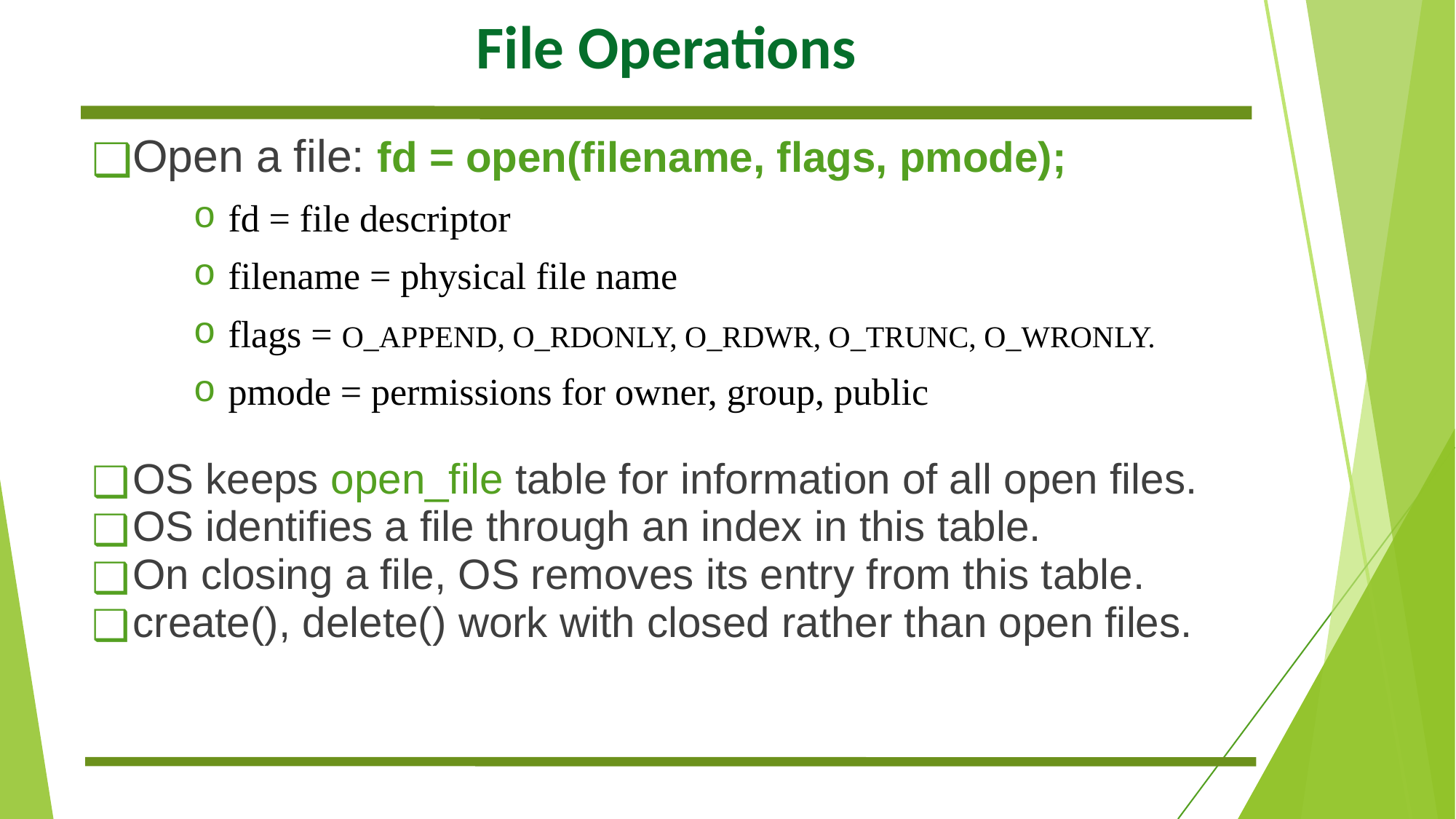

# File Operations
Open a file: fd = open(filename, flags, pmode);
fd = file descriptor
filename = physical file name
flags = O_APPEND, O_RDONLY, O_RDWR, O_TRUNC, O_WRONLY.
pmode = permissions for owner, group, public

OS keeps open_file table for information of all open files.
OS identifies a file through an index in this table.
On closing a file, OS removes its entry from this table.
create(), delete() work with closed rather than open files.